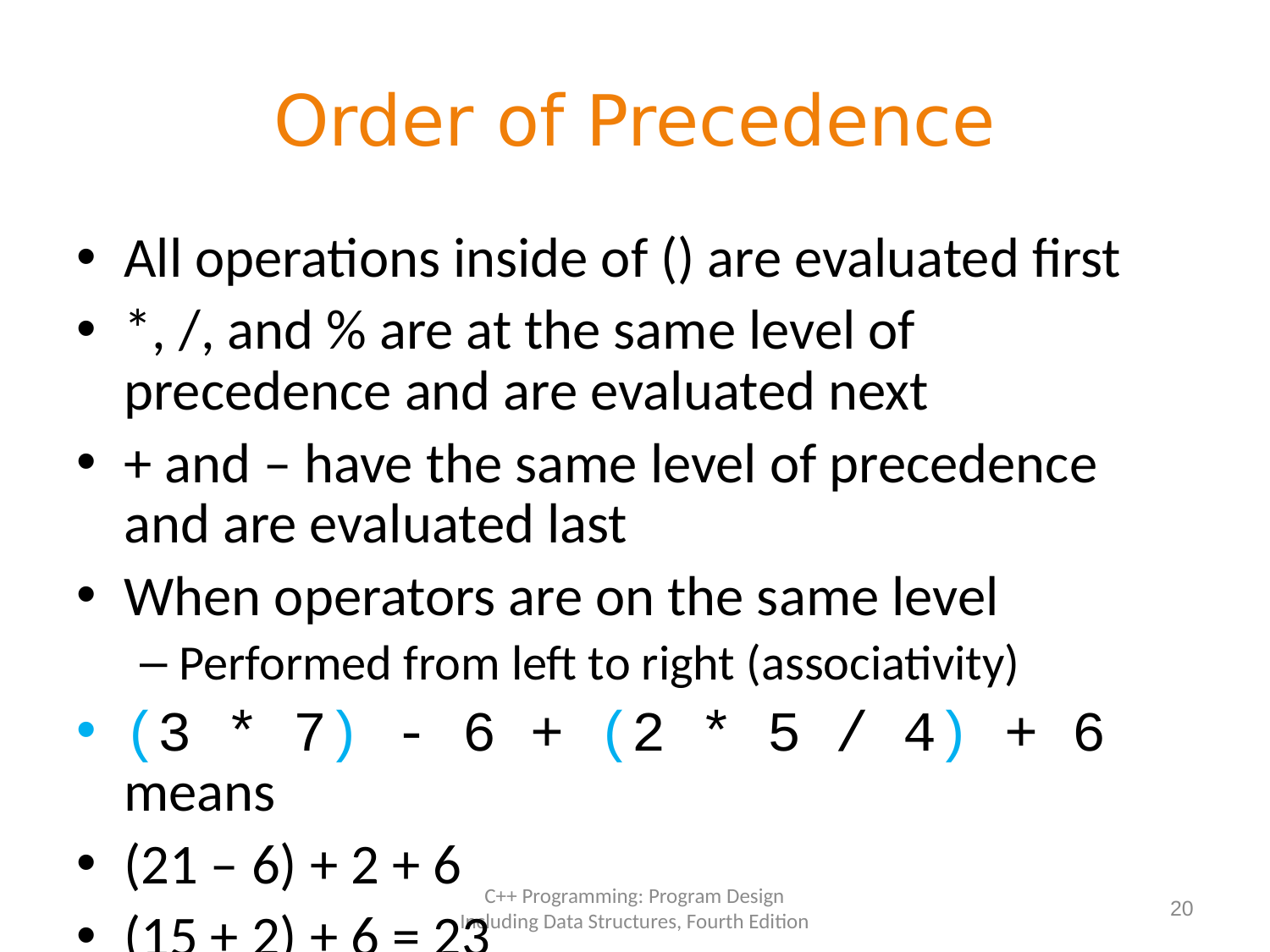

# Order of Precedence
All operations inside of () are evaluated first
*, /, and % are at the same level of precedence and are evaluated next
+ and – have the same level of precedence and are evaluated last
When operators are on the same level
Performed from left to right (associativity)
(3 * 7) - 6 + (2 * 5 / 4) + 6 means
(21 – 6) + 2 + 6
(15 + 2) + 6 = 23

(((3 * 7) – 6) + ((2 * 5) / 4 )) + 6

C++ Programming: Program Design Including Data Structures, Fourth Edition
20